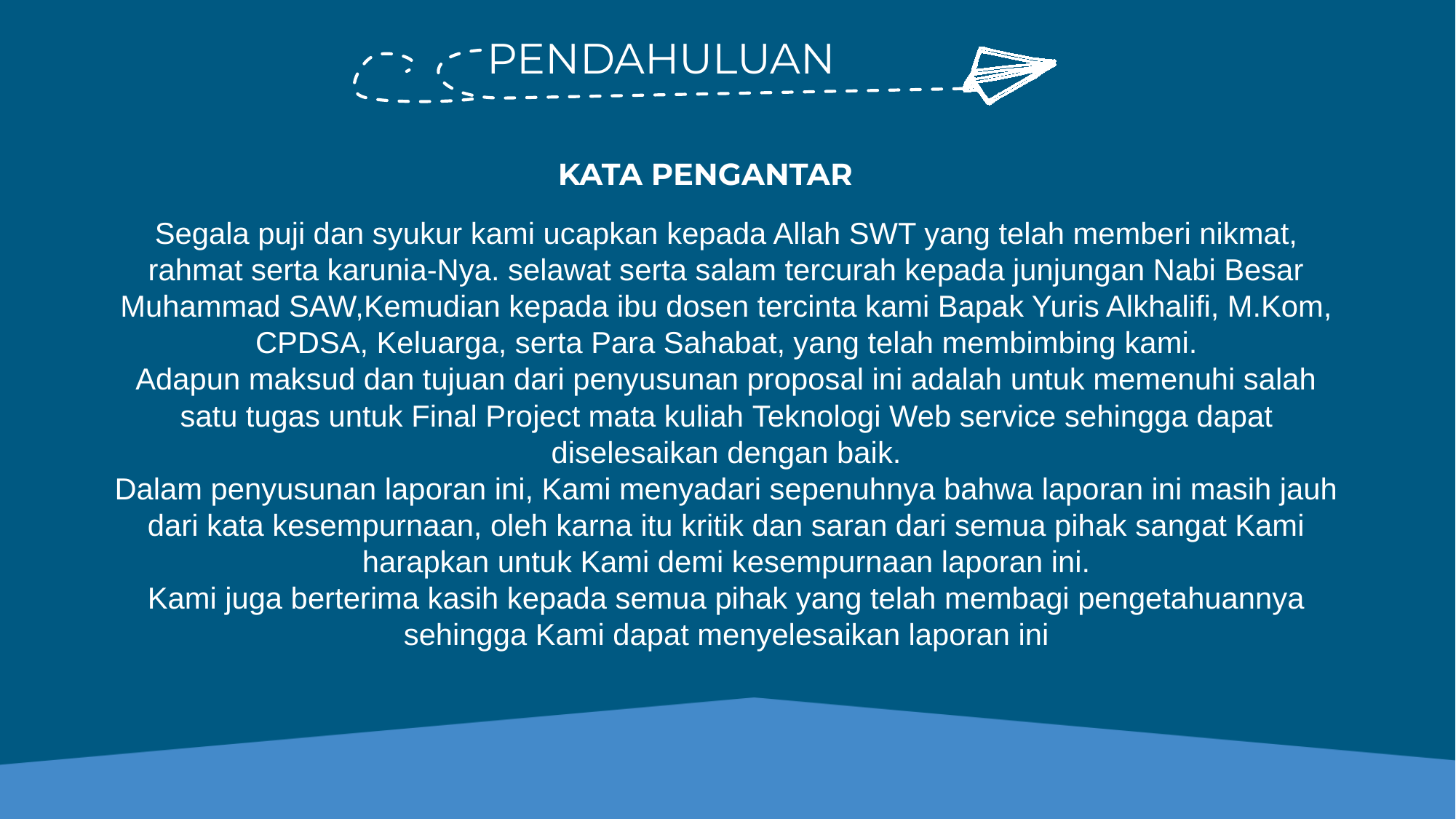

PENDAHULUAN

KATA PENGANTAR
Segala puji dan syukur kami ucapkan kepada Allah SWT yang telah memberi nikmat, rahmat serta karunia-Nya. selawat serta salam tercurah kepada junjungan Nabi Besar Muhammad SAW,Kemudian kepada ibu dosen tercinta kami Bapak Yuris Alkhalifi, M.Kom, CPDSA, Keluarga, serta Para Sahabat, yang telah membimbing kami.
Adapun maksud dan tujuan dari penyusunan proposal ini adalah untuk memenuhi salah satu tugas untuk Final Project mata kuliah Teknologi Web service sehingga dapat diselesaikan dengan baik.
Dalam penyusunan laporan ini, Kami menyadari sepenuhnya bahwa laporan ini masih jauh dari kata kesempurnaan, oleh karna itu kritik dan saran dari semua pihak sangat Kami harapkan untuk Kami demi kesempurnaan laporan ini.
Kami juga berterima kasih kepada semua pihak yang telah membagi pengetahuannya sehingga Kami dapat menyelesaikan laporan ini